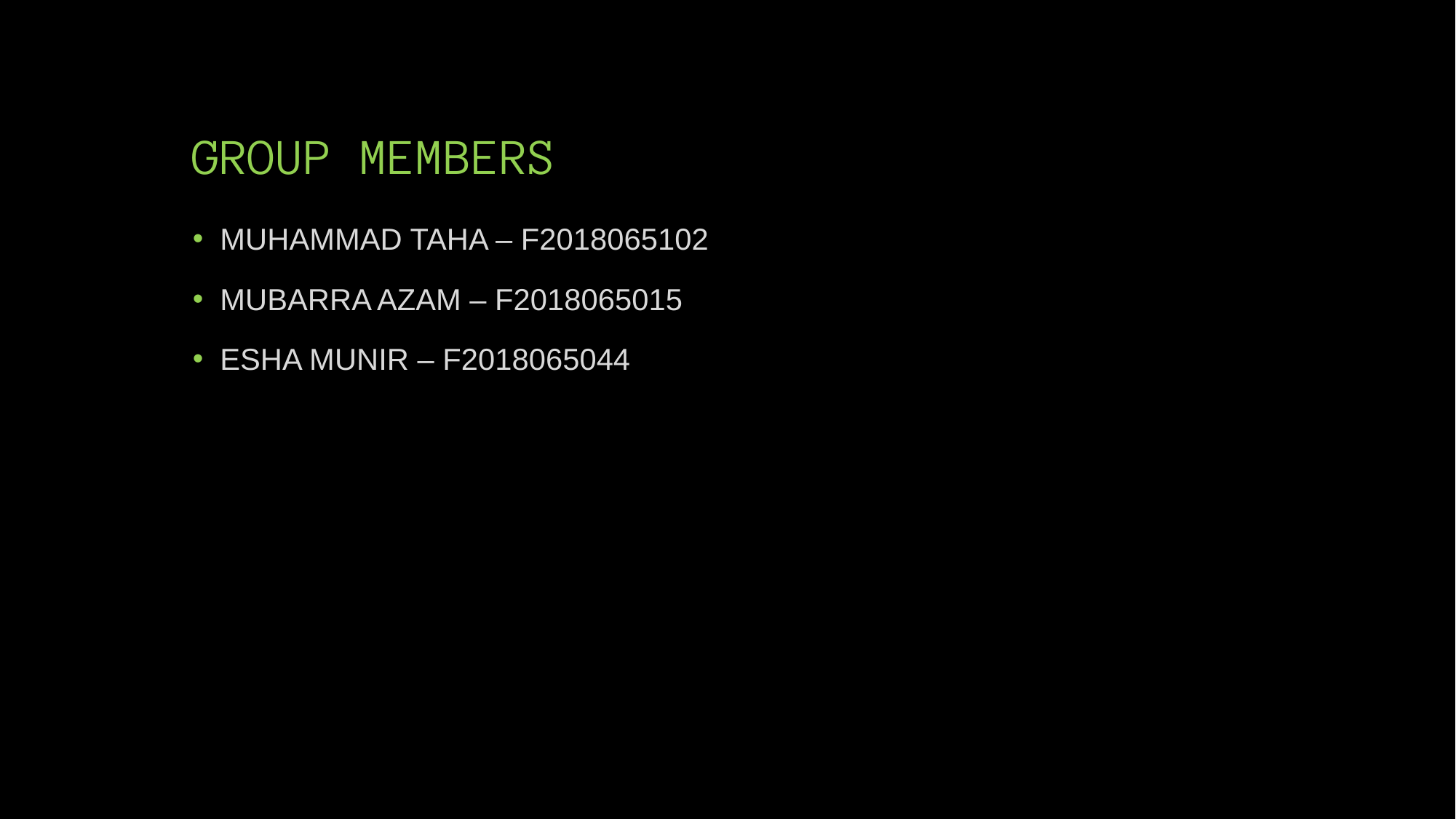

# GROUP MEMBERS
MUHAMMAD TAHA – F2018065102
MUBARRA AZAM – F2018065015
ESHA MUNIR – F2018065044